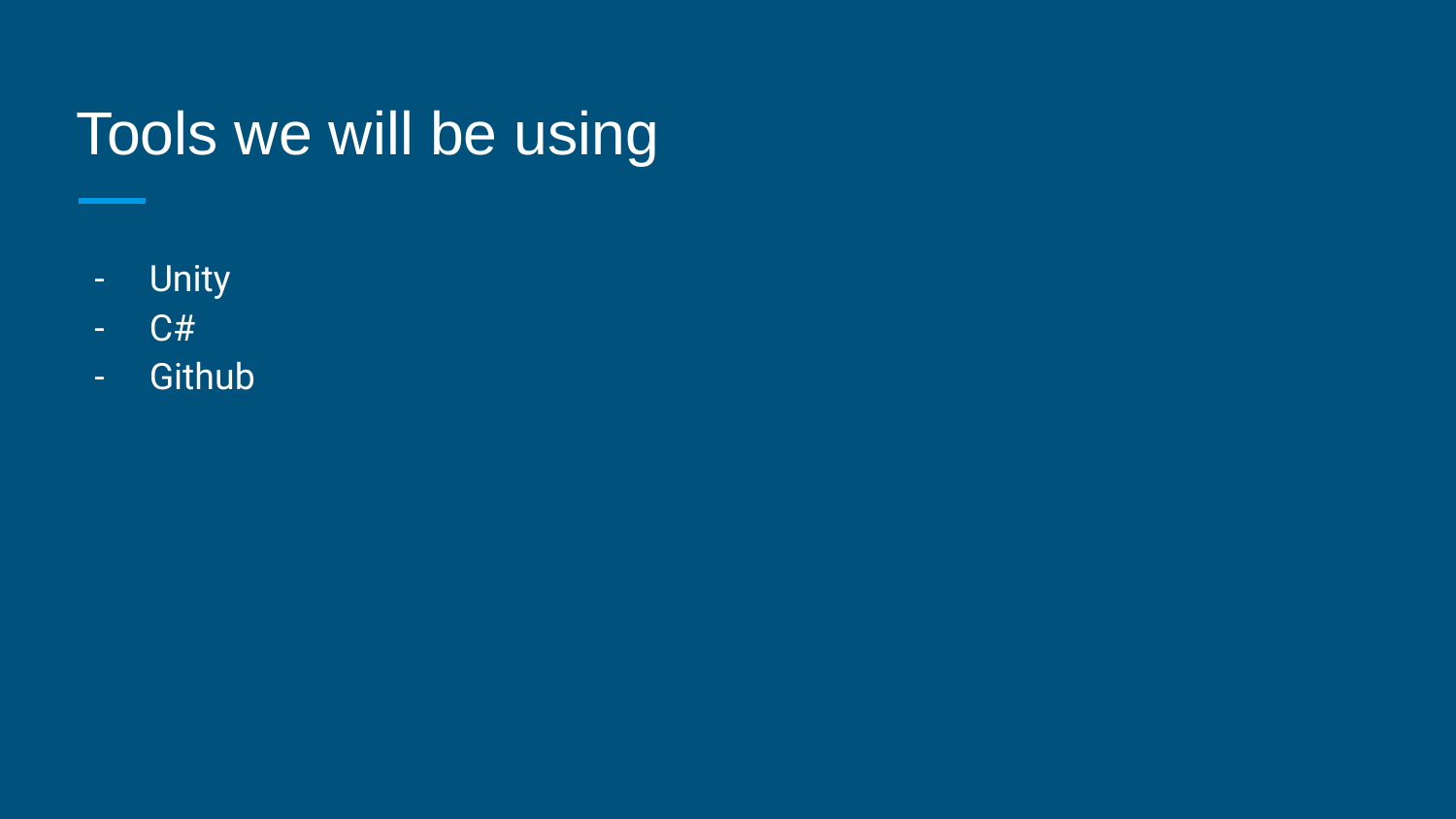

# Tools we will be using
Unity
C#
Github